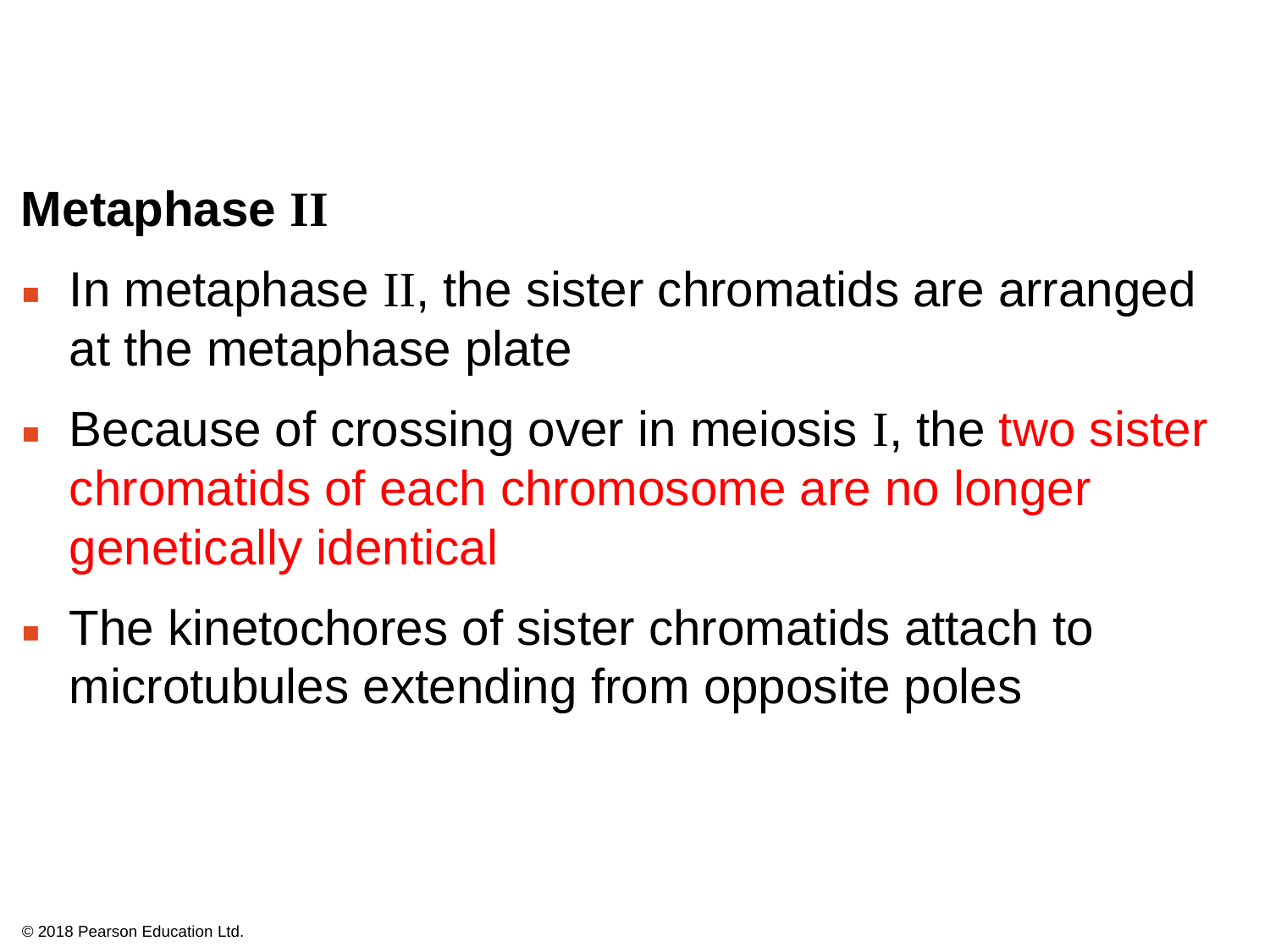

Metaphase II
In metaphase II, the sister chromatids are arranged at the metaphase plate
Because of crossing over in meiosis I, the two sister chromatids of each chromosome are no longer genetically identical
The kinetochores of sister chromatids attach to microtubules extending from opposite poles
© 2018 Pearson Education Ltd.